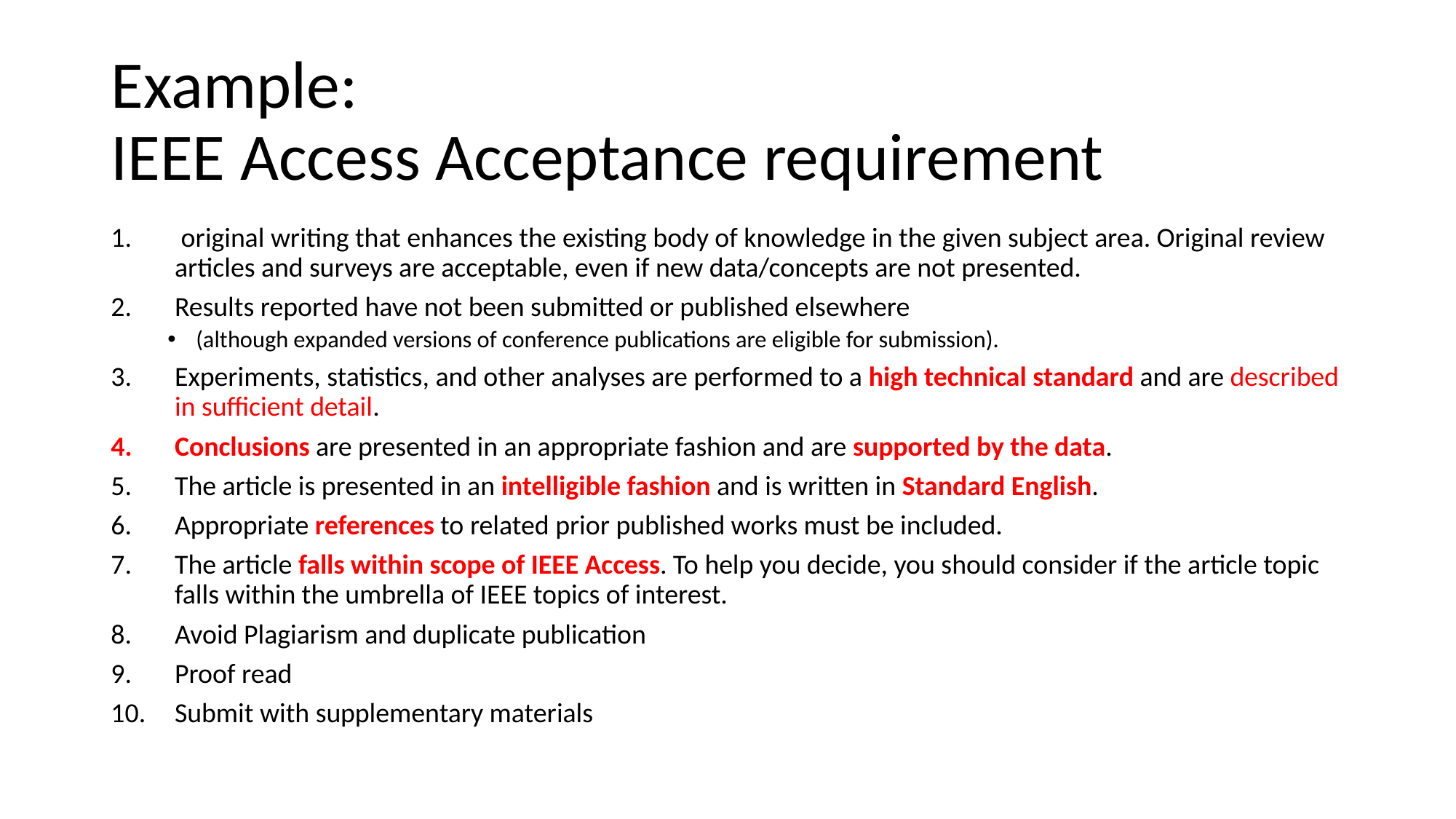

# Example: IEEE Access Acceptance requirement
 original writing that enhances the existing body of knowledge in the given subject area. Original review articles and surveys are acceptable, even if new data/concepts are not presented.
Results reported have not been submitted or published elsewhere
(although expanded versions of conference publications are eligible for submission).
Experiments, statistics, and other analyses are performed to a high technical standard and are described in sufficient detail.
Conclusions are presented in an appropriate fashion and are supported by the data.
The article is presented in an intelligible fashion and is written in Standard English.
Appropriate references to related prior published works must be included.
The article falls within scope of IEEE Access. To help you decide, you should consider if the article topic falls within the umbrella of IEEE topics of interest.
Avoid Plagiarism and duplicate publication
Proof read
Submit with supplementary materials